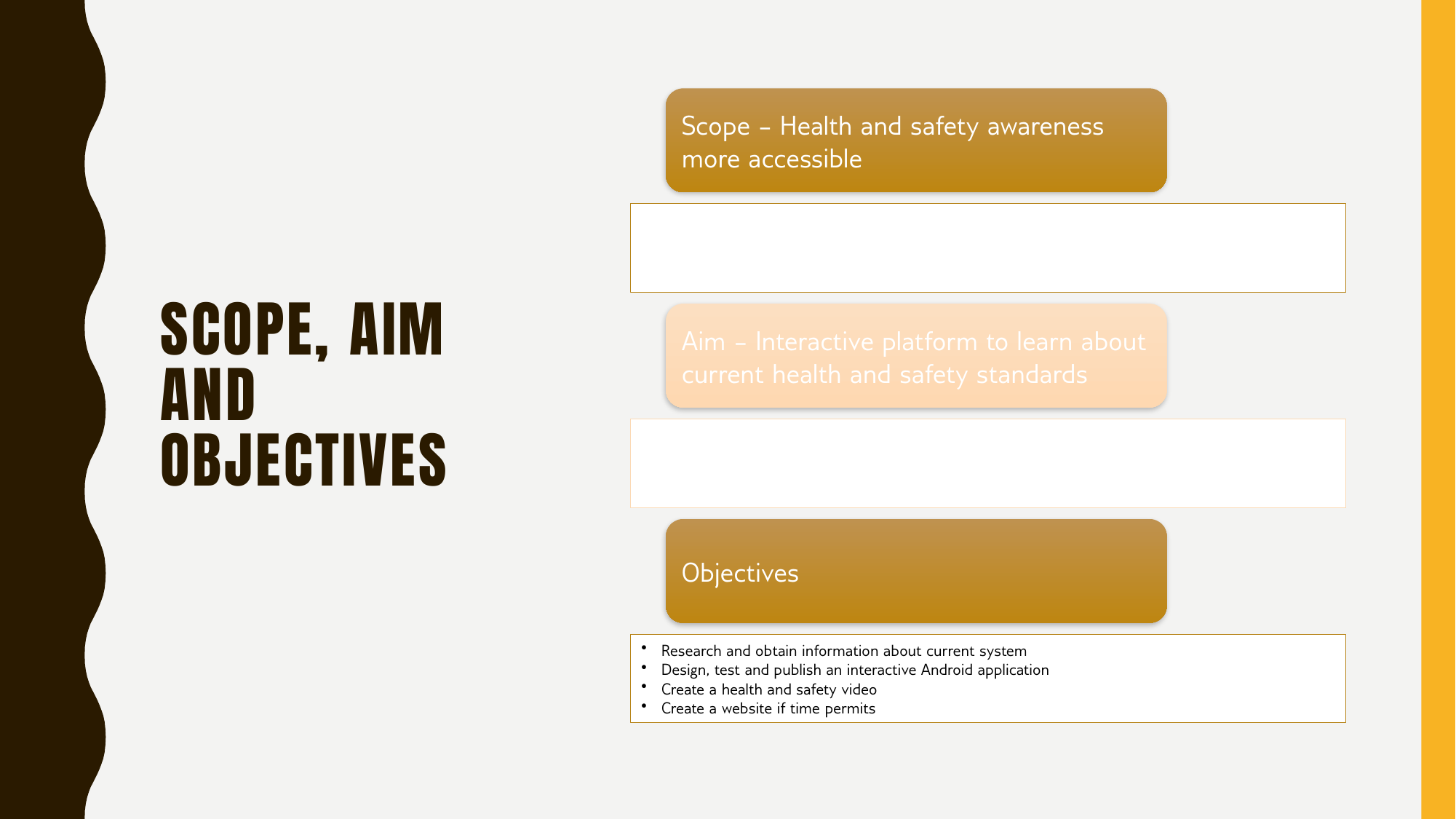

Scope – Health and safety awareness more accessible
Aim – Interactive platform to learn about current health and safety standards
Objectives
Research and obtain information about current system
Design, test and publish an interactive Android application
Create a health and safety video
Create a website if time permits
# Scope, Aim and Objectives